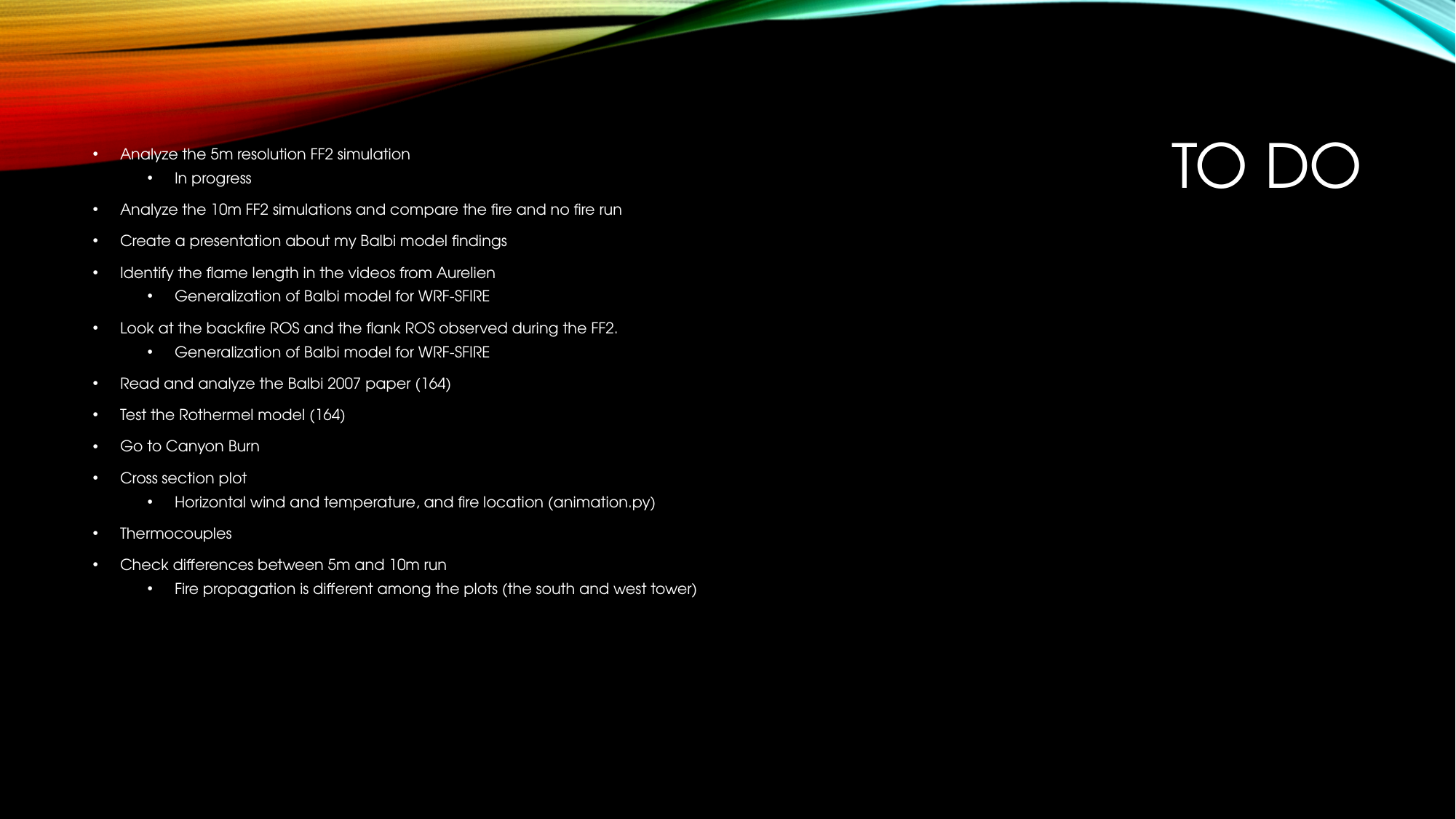

# To do
Analyze the 5m resolution FF2 simulation
In progress
Analyze the 10m FF2 simulations and compare the fire and no fire run
Create a presentation about my Balbi model findings
Identify the flame length in the videos from Aurelien
Generalization of Balbi model for WRF-SFIRE
Look at the backfire ROS and the flank ROS observed during the FF2.
Generalization of Balbi model for WRF-SFIRE
Read and analyze the Balbi 2007 paper (164)
Test the Rothermel model (164)
Go to Canyon Burn
Cross section plot
Horizontal wind and temperature, and fire location (animation.py)
Thermocouples
Check differences between 5m and 10m run
Fire propagation is different among the plots (the south and west tower)